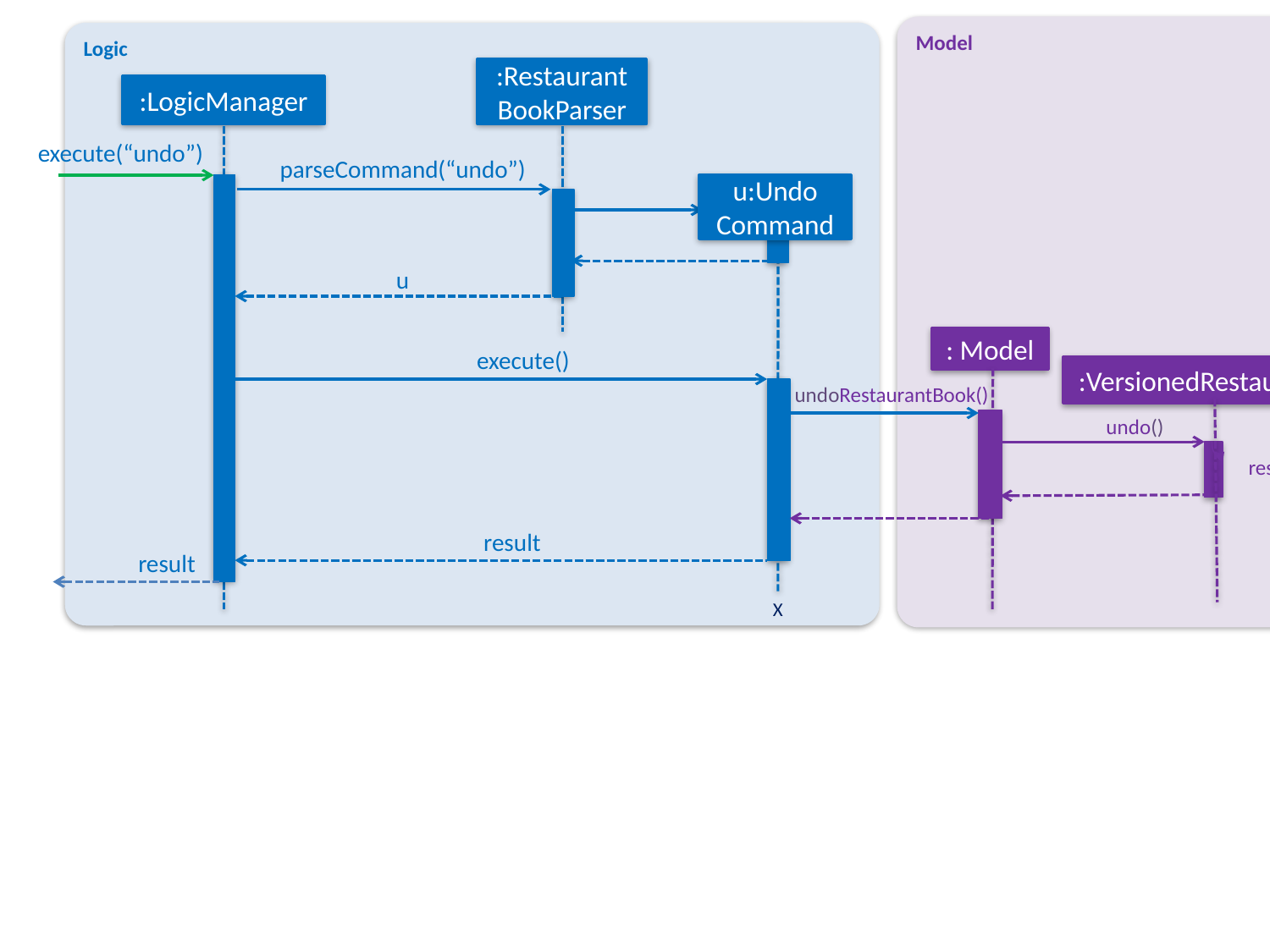

Model
Logic
:Restaurant
BookParser
:LogicManager
execute(“undo”)
parseCommand(“undo”)

u:Undo
Command

u
: Model
execute()
:VersionedRestaurantBook

undoRestaurantBook()

undo()

resetData(ReadOnlyRestaurantBook)
result
result
X